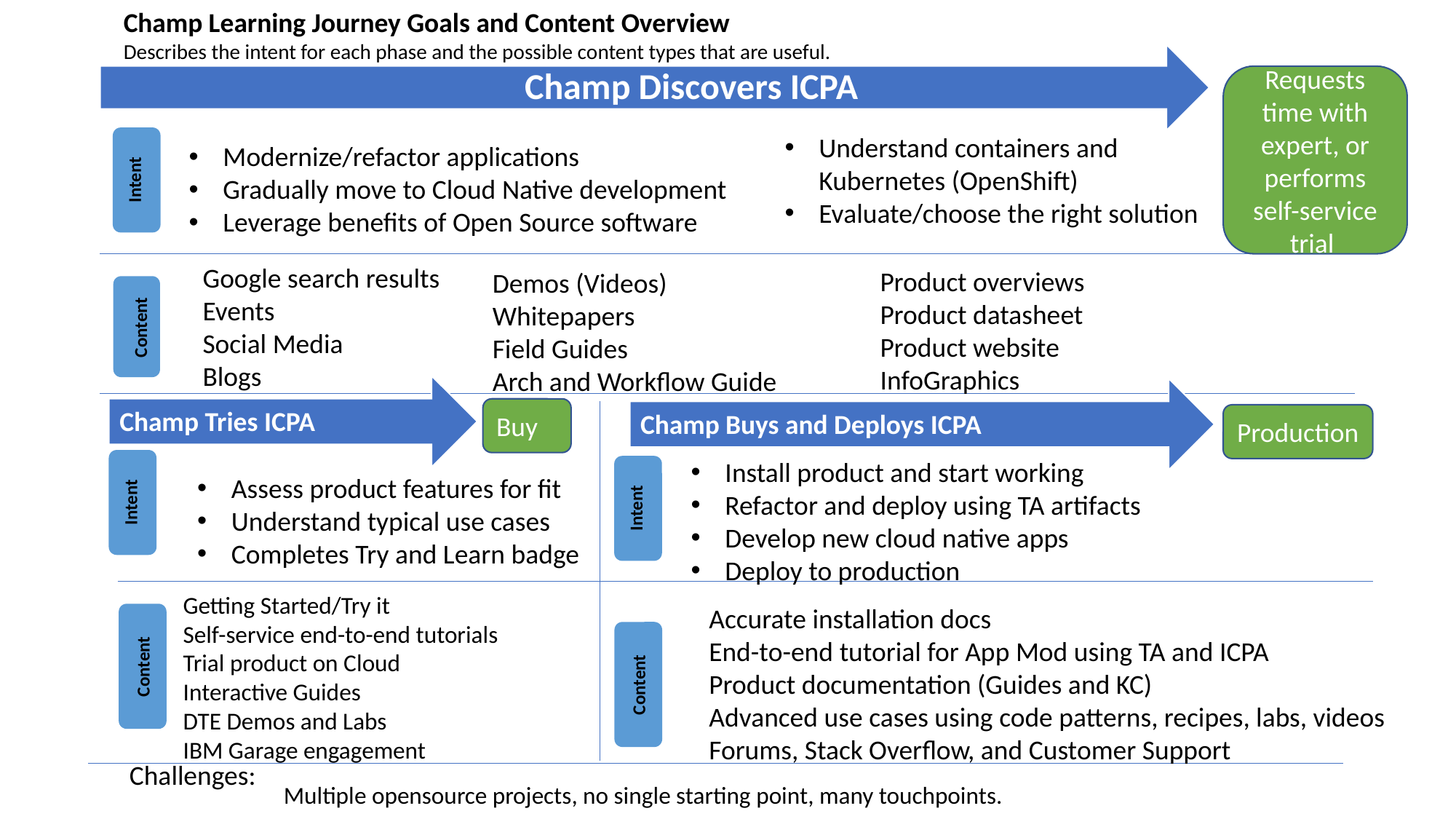

Champ Learning Journey Goals and Content Overview
Describes the intent for each phase and the possible content types that are useful.
Champ Discovers ICPA
Requests time with expert, or performs self-service trial

Understand containers and Kubernetes (OpenShift)
Evaluate/choose the right solution

Modernize/refactor applications
Gradually move to Cloud Native development
Leverage benefits of Open Source software

Intent
Google search results
Events
Social Media
Blogs
Product overviews
Product datasheet
Product website
InfoGraphics
Demos (Videos)
Whitepapers
Field Guides
Arch and Workflow Guide

Content
Champ Tries ICPA
Champ Buys and Deploys ICPA
Buy
Production

Install product and start working
Refactor and deploy using TA artifacts
Develop new cloud native apps
Deploy to production
Assess product features for fit
Understand typical use cases
Completes Try and Learn badge

Intent

Intent
Getting Started/Try it
Self-service end-to-end tutorials
Trial product on Cloud
Interactive Guides
DTE Demos and Labs
IBM Garage engagement

Accurate installation docs
End-to-end tutorial for App Mod using TA and ICPA
Product documentation (Guides and KC)
Advanced use cases using code patterns, recipes, labs, videos
Forums, Stack Overflow, and Customer Support

Content

Content
Challenges:
Multiple opensource projects, no single starting point, many touchpoints.